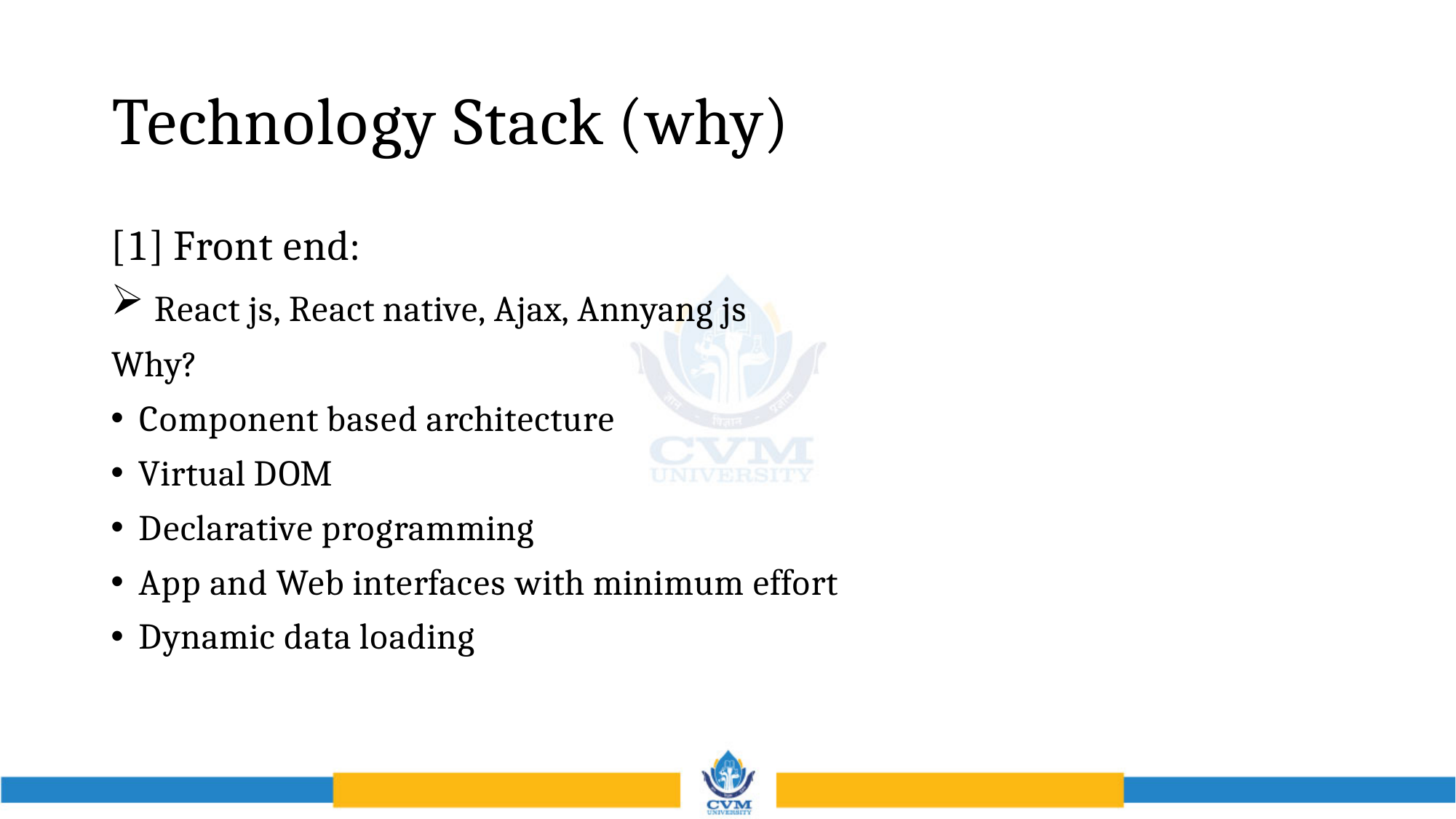

# Technology Stack (why)
[1] Front end:
 React js, React native, Ajax, Annyang js
Why?
Component based architecture
Virtual DOM
Declarative programming
App and Web interfaces with minimum effort
Dynamic data loading